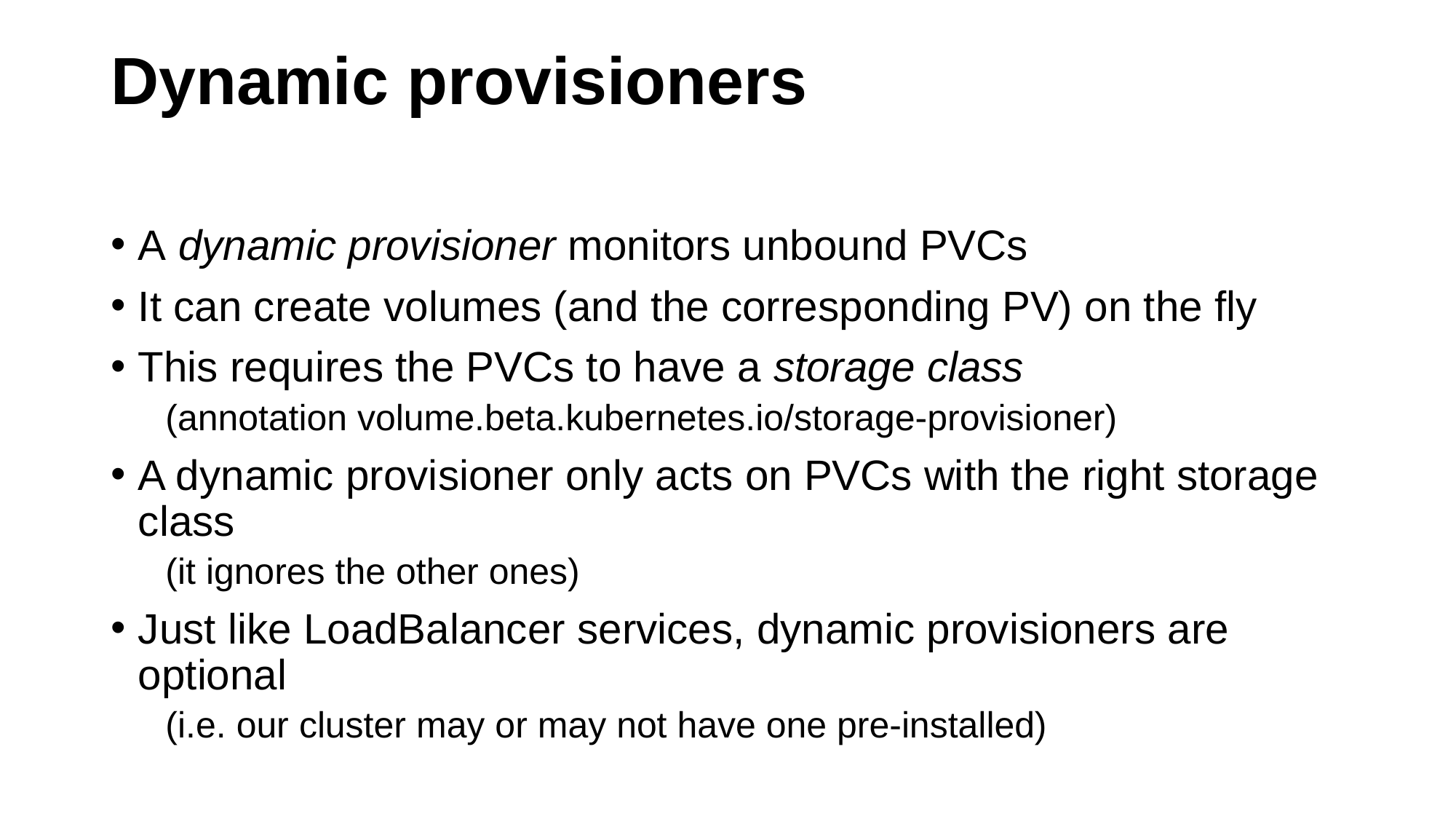

# Dynamic provisioners
A dynamic provisioner monitors unbound PVCs
It can create volumes (and the corresponding PV) on the fly
This requires the PVCs to have a storage class
(annotation volume.beta.kubernetes.io/storage-provisioner)
A dynamic provisioner only acts on PVCs with the right storage class
(it ignores the other ones)
Just like LoadBalancer services, dynamic provisioners are optional
(i.e. our cluster may or may not have one pre-installed)